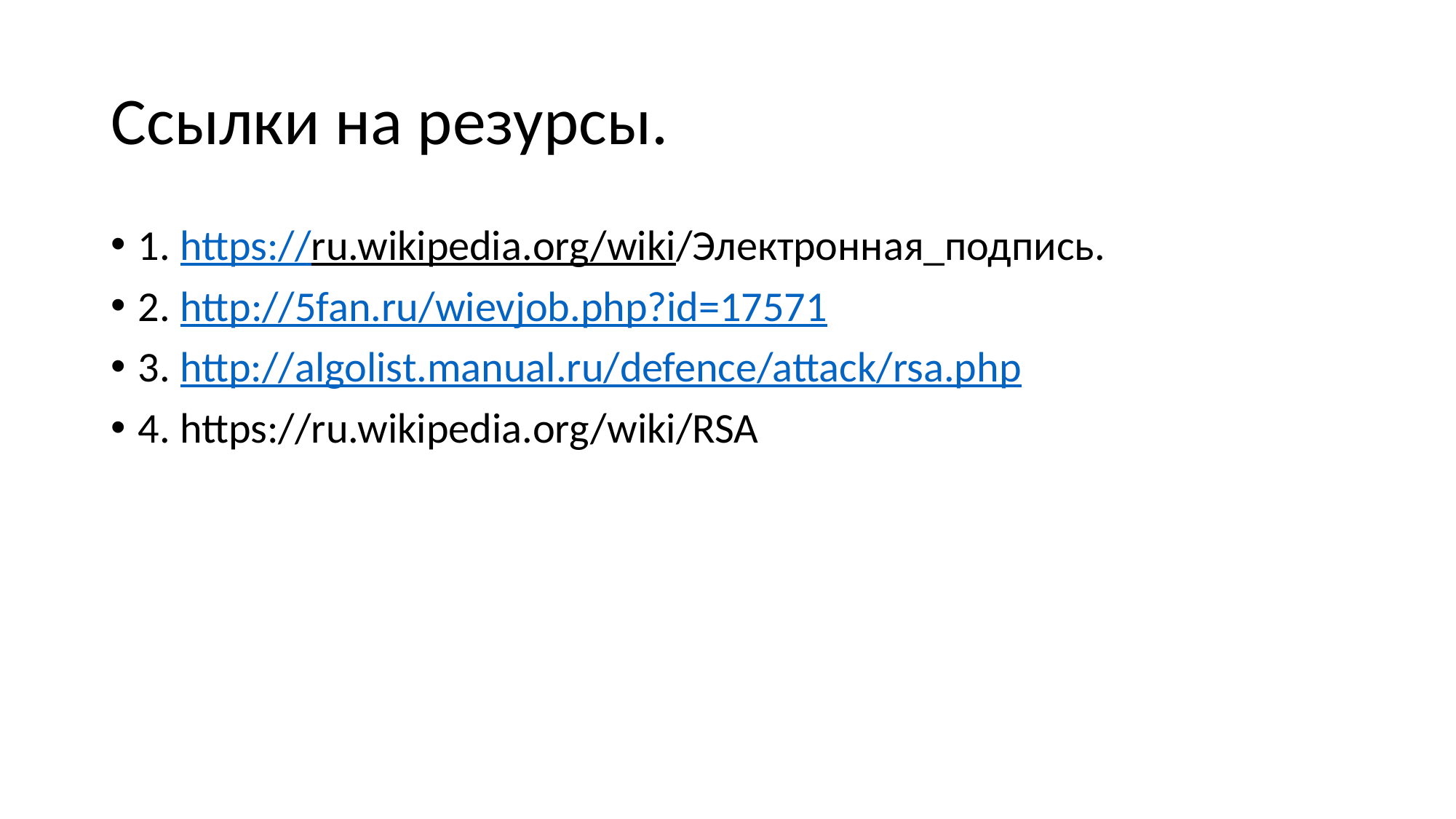

# Ссылки на резурсы.
1. https://ru.wikipedia.org/wiki/Электронная_подпись.
2. http://5fan.ru/wievjob.php?id=17571
3. http://algolist.manual.ru/defence/attack/rsa.php
4. https://ru.wikipedia.org/wiki/RSA